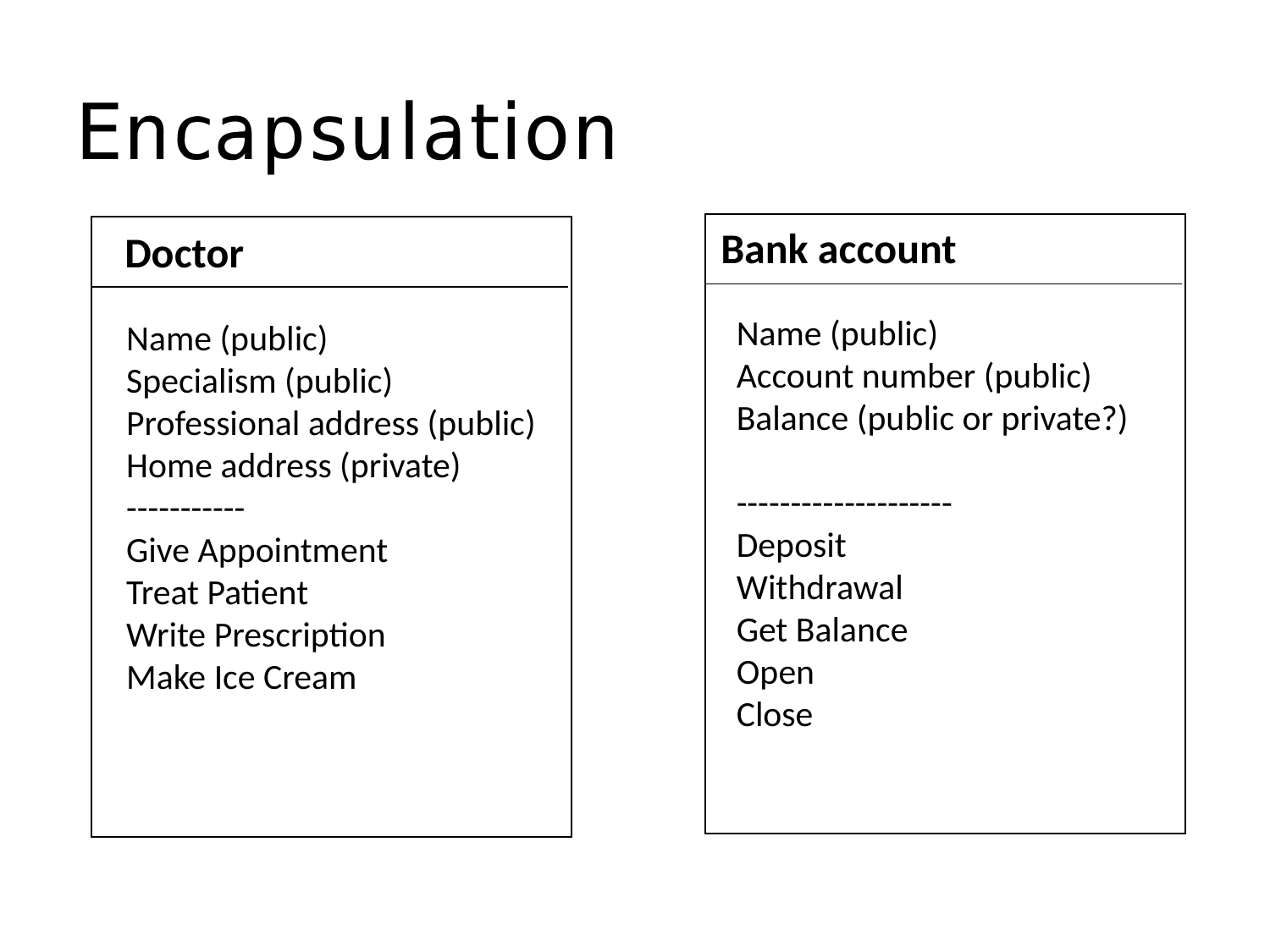

# Encapsulation

Bank account

Name (public)
Account number (public)
Balance (public or private?)

--------------------
Deposit
Withdrawal
Get Balance
Open
Close

Doctor
Name (public)
Specialism (public)
Professional address (public)
Home address (private)
-----------
Give Appointment
Treat Patient
Write Prescription
Make Ice Cream